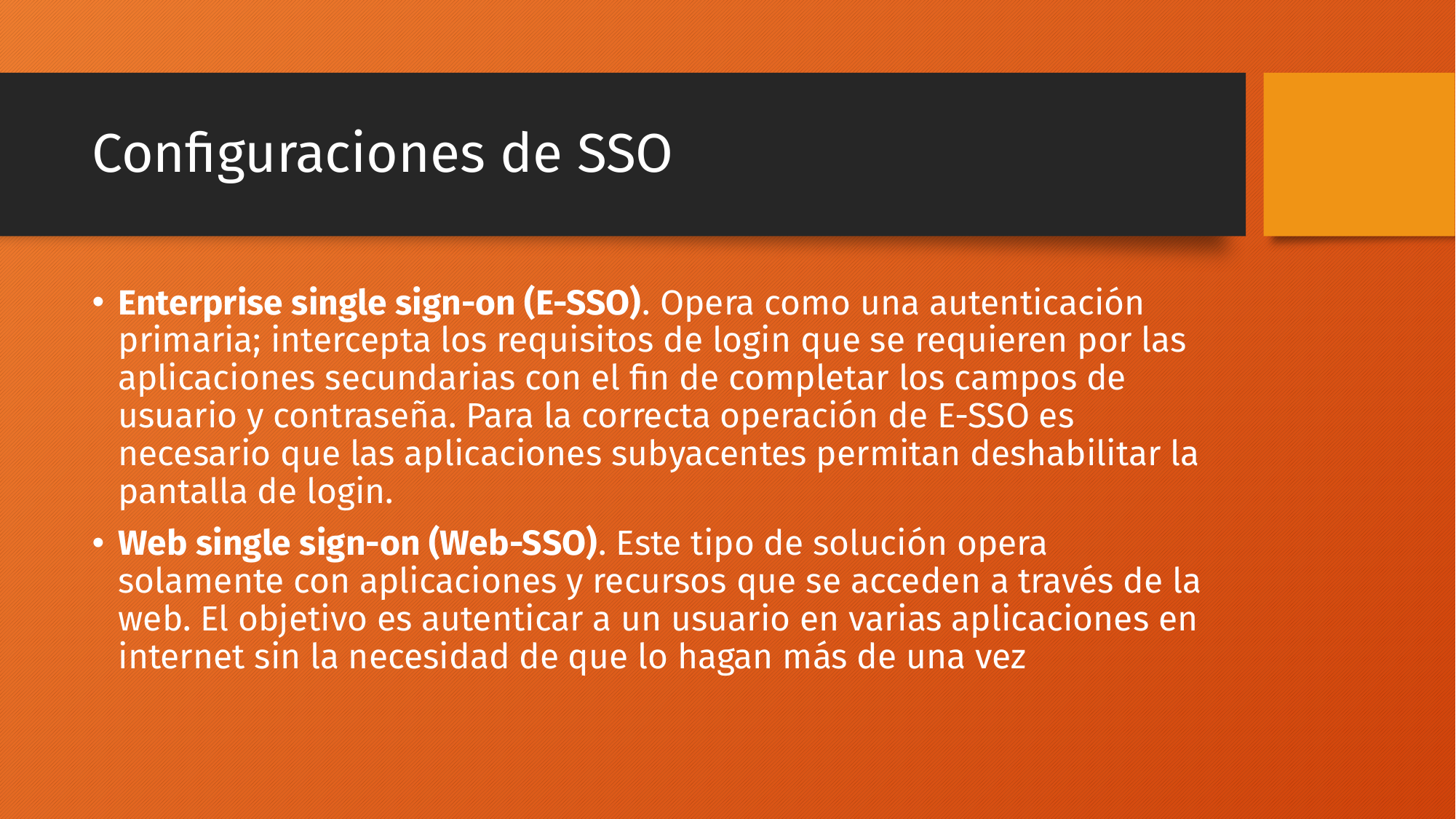

# Configuraciones de SSO
Enterprise single sign-on (E-SSO). Opera como una autenticación primaria; intercepta los requisitos de login que se requieren por las aplicaciones secundarias con el fin de completar los campos de usuario y contraseña. Para la correcta operación de E-SSO es necesario que las aplicaciones subyacentes permitan deshabilitar la pantalla de login.
Web single sign-on (Web-SSO). Este tipo de solución opera solamente con aplicaciones y recursos que se acceden a través de la web. El objetivo es autenticar a un usuario en varias aplicaciones en internet sin la necesidad de que lo hagan más de una vez